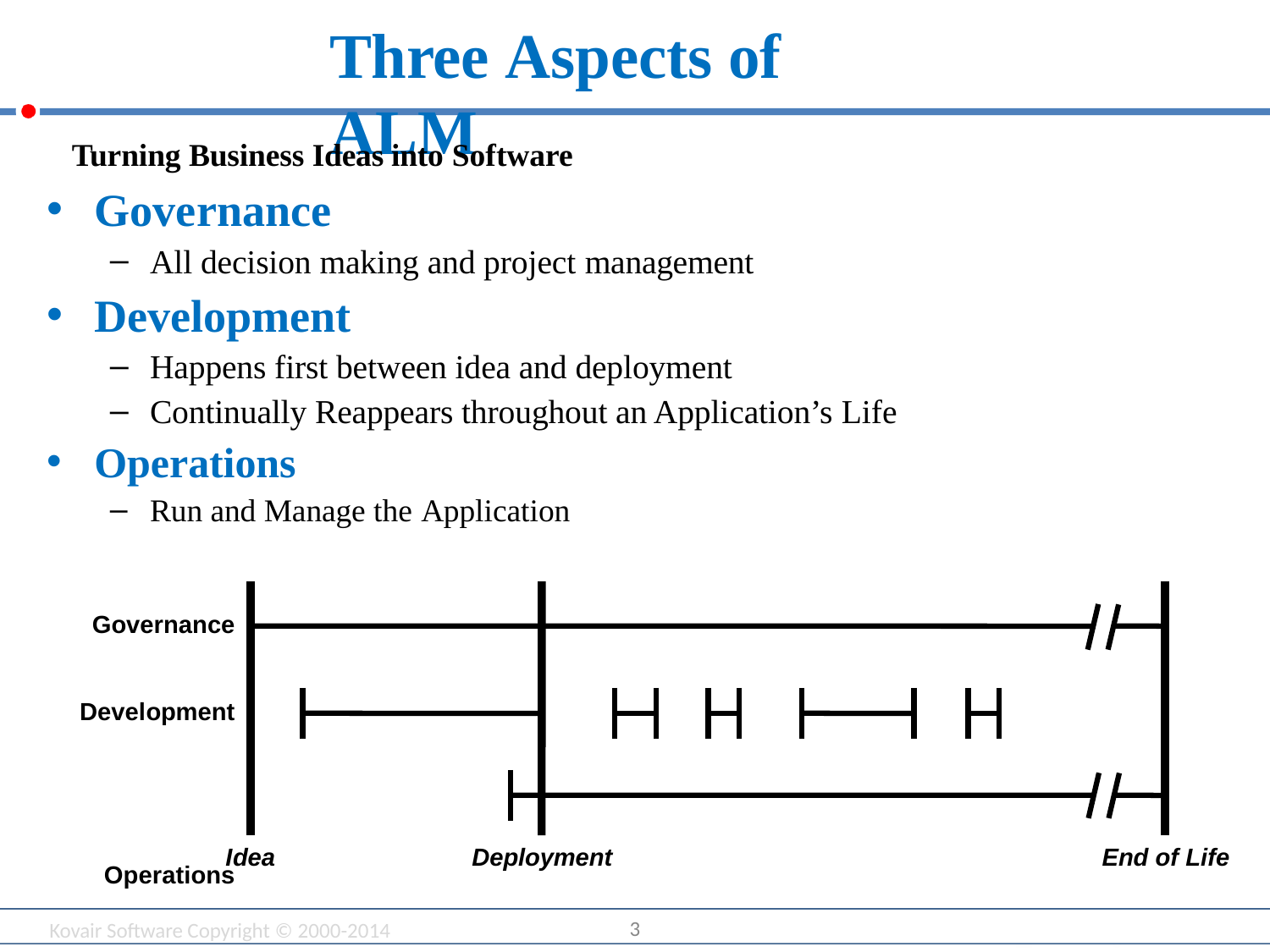

# Three Aspects of ALM
Turning Business Ideas into Software
Governance
All decision making and project management
Development
Happens first between idea and deployment
Continually Reappears throughout an Application’s Life
Operations
Run and Manage the Application
•
•
•

Governance
Development  Operations
Idea
Deployment
End of Life
3
Kovair Software Copyright © 2000-2014